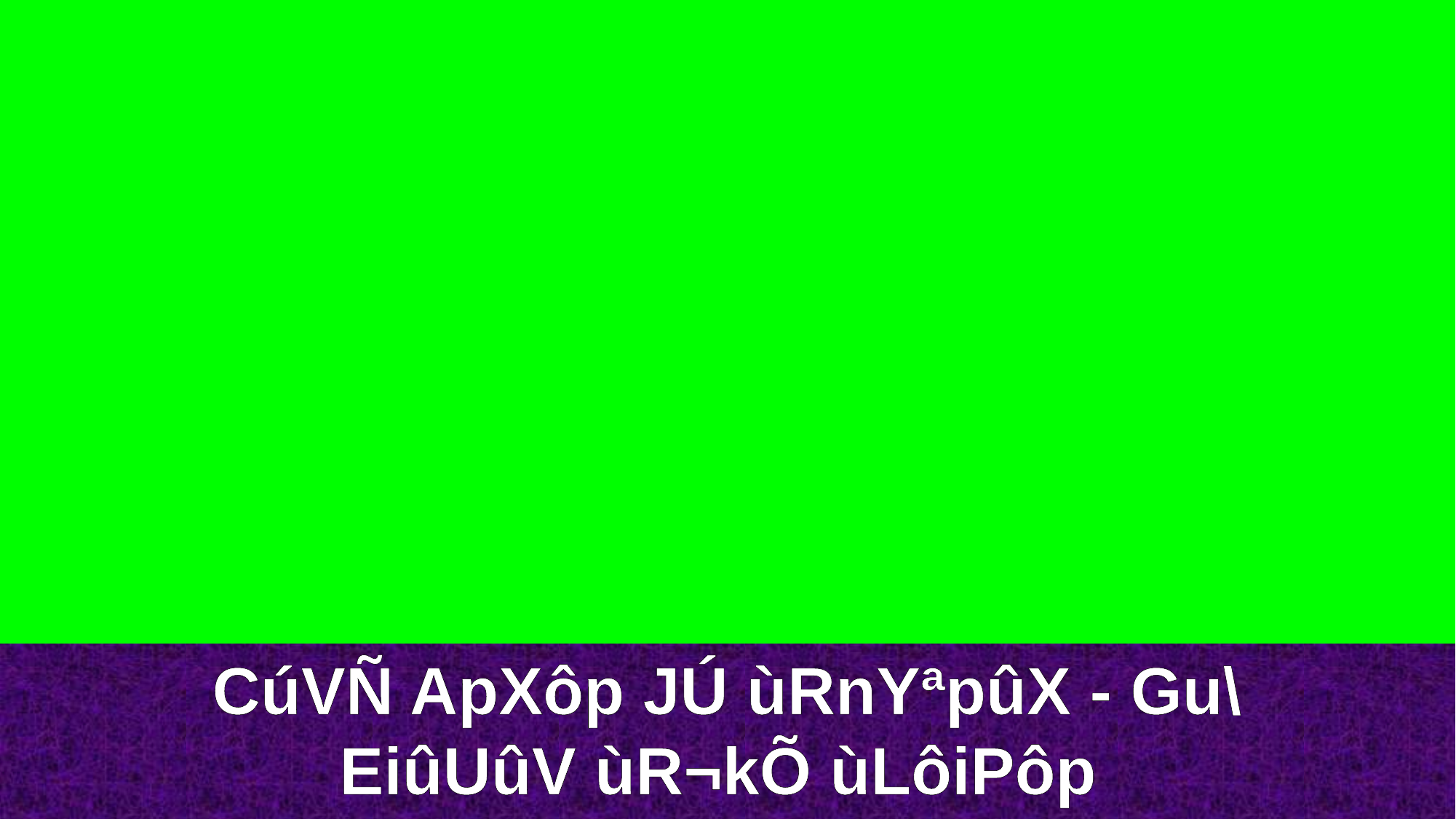

CúVÑ ApXôp JÚ ùRnYªpûX - Gu\ EiûUûV ùR¬kÕ ùLôiPôp